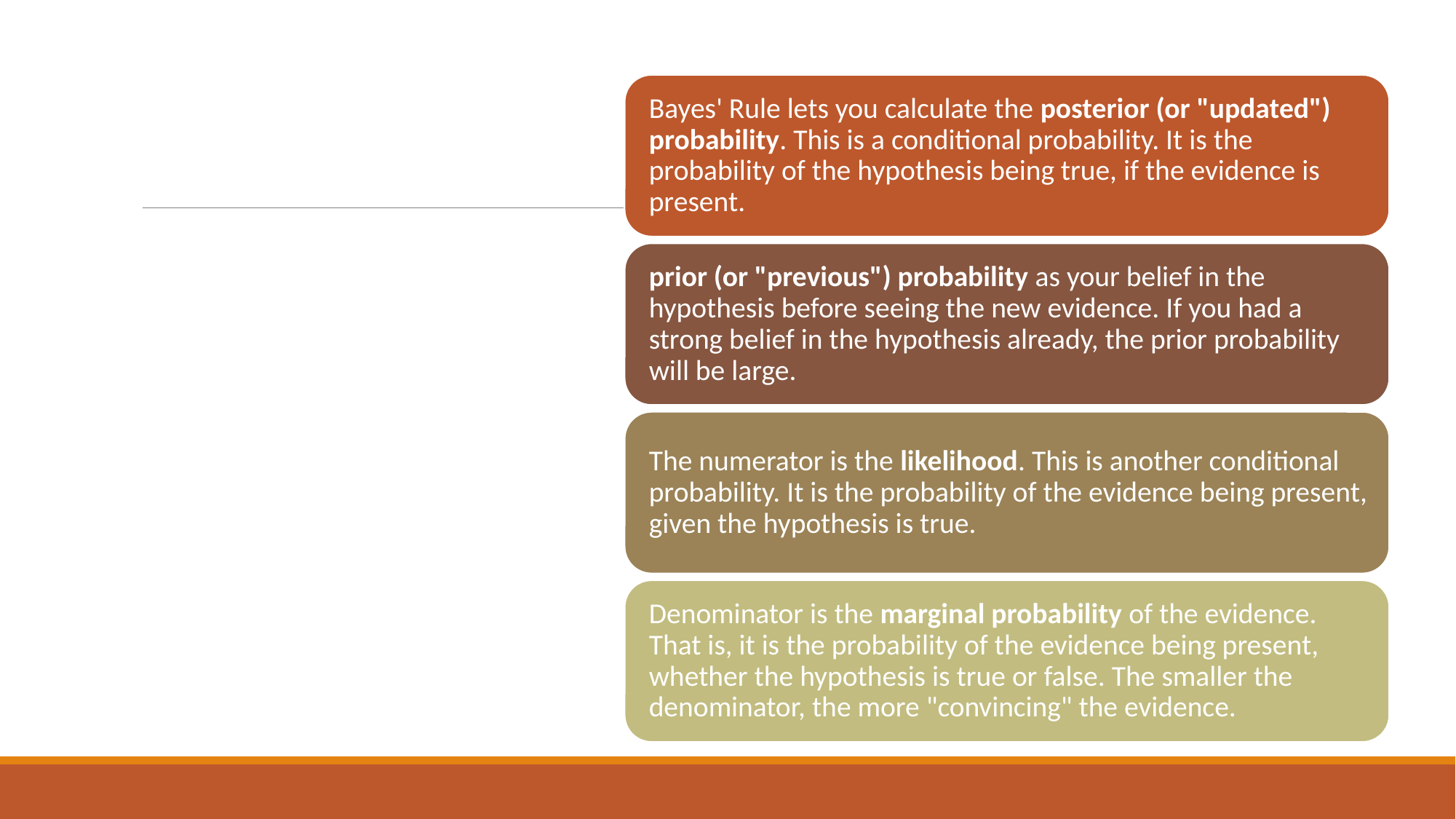

Bayes' Rule lets you calculate the posterior (or "updated") probability. This is a conditional probability. It is the probability of the hypothesis being true, if the evidence is present.
prior (or "previous") probability as your belief in the hypothesis before seeing the new evidence. If you had a strong belief in the hypothesis already, the prior probability will be large.
The numerator is the likelihood. This is another conditional probability. It is the probability of the evidence being present, given the hypothesis is true.
Denominator is the marginal probability of the evidence. That is, it is the probability of the evidence being present, whether the hypothesis is true or false. The smaller the denominator, the more "convincing" the evidence.